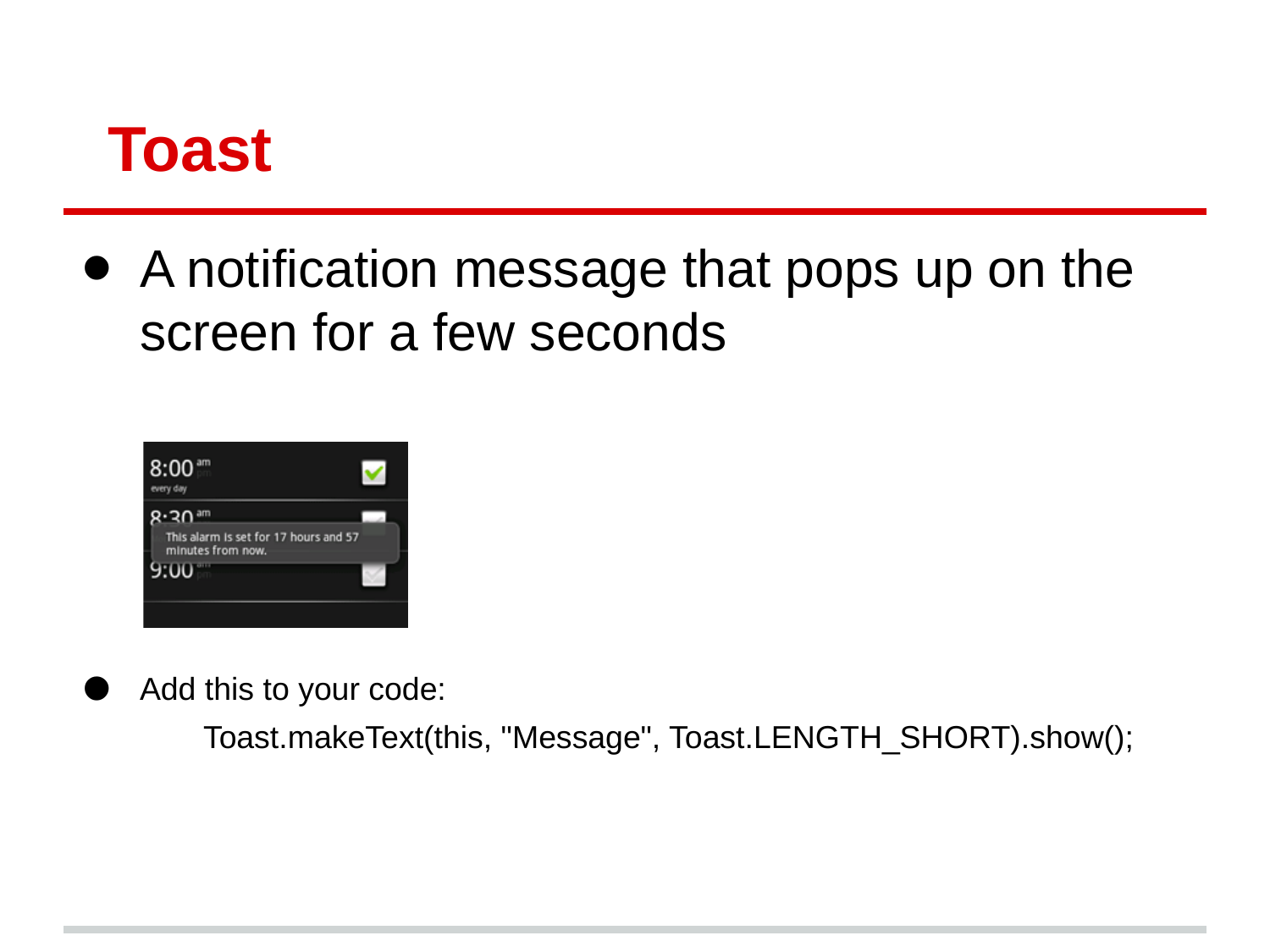

# Toast
A notification message that pops up on the screen for a few seconds

Add this to your code:
Toast.makeText(this, "Message", Toast.LENGTH_SHORT).show();